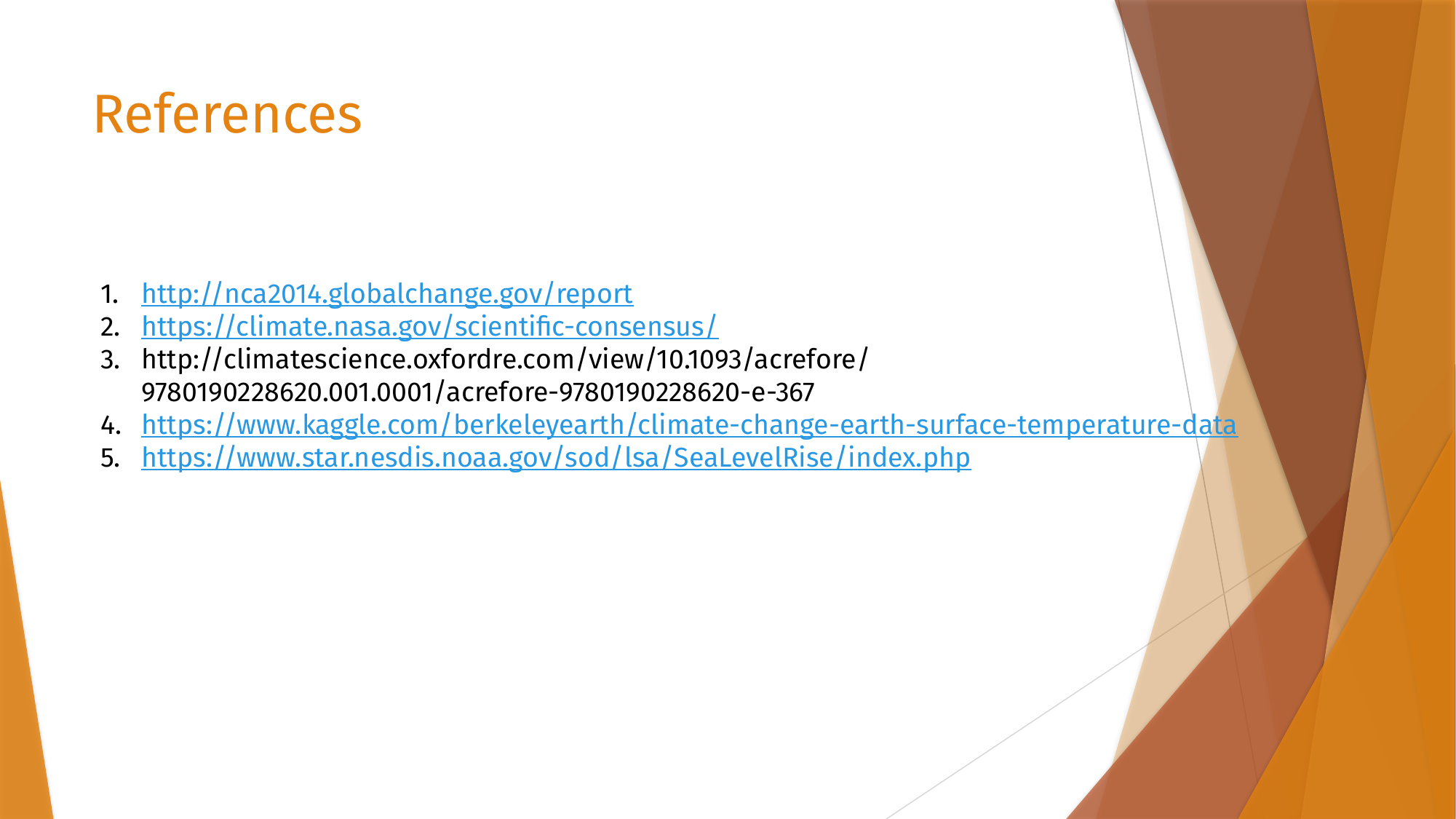

# References
http://nca2014.globalchange.gov/report
https://climate.nasa.gov/scientific-consensus/
http://climatescience.oxfordre.com/view/10.1093/acrefore/
9780190228620.001.0001/acrefore-9780190228620-e-367
https://www.kaggle.com/berkeleyearth/climate-change-earth-surface-temperature-data
https://www.star.nesdis.noaa.gov/sod/lsa/SeaLevelRise/index.php